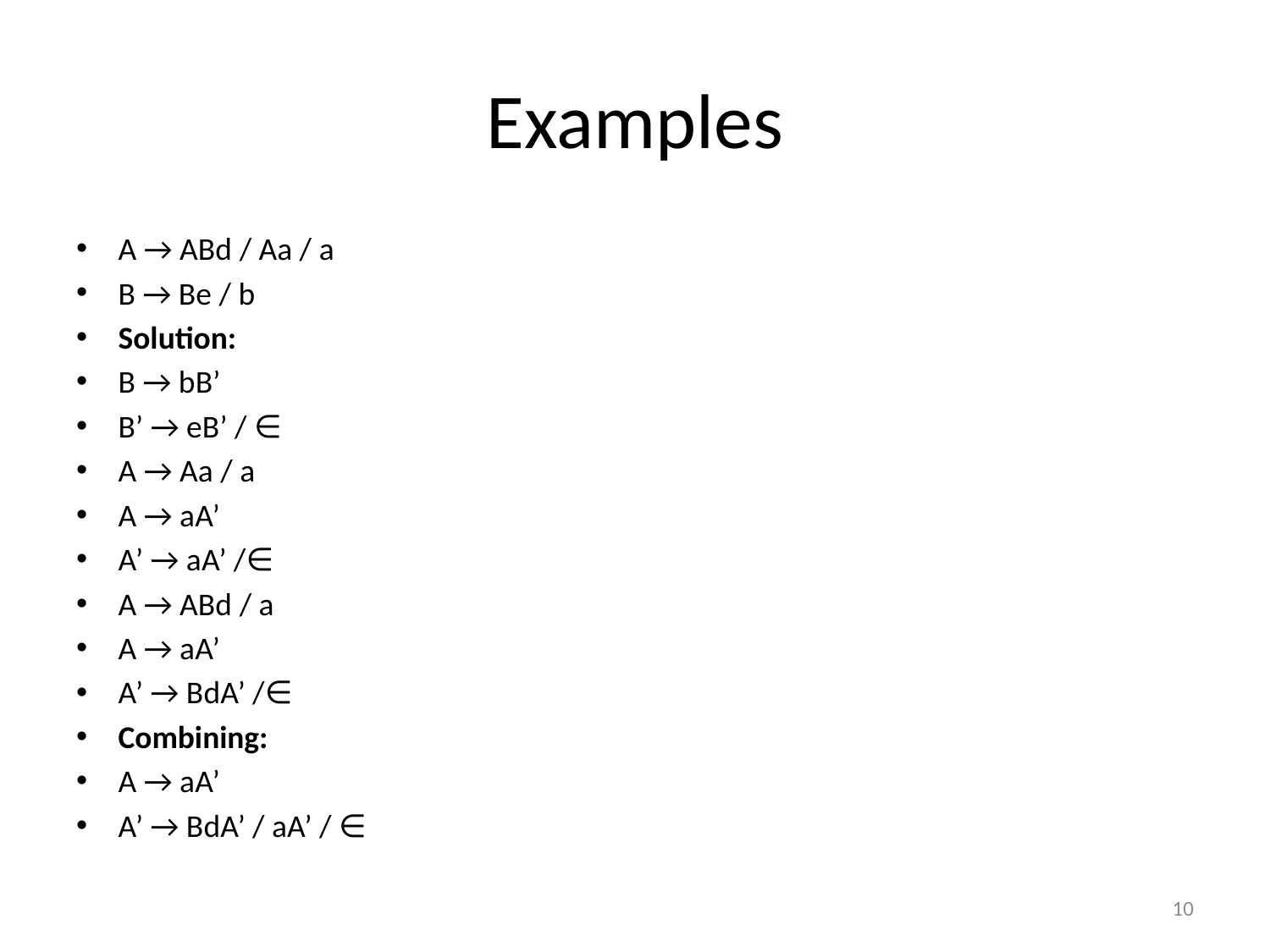

# Examples
A → ABd / Aa / a
B → Be / b
Solution:
B → bB’
B’ → eB’ / ∈
A → Aa / a
A → aA’
A’ → aA’ /∈
A → ABd / a
A → aA’
A’ → BdA’ /∈
Combining:
A → aA’
A’ → BdA’ / aA’ / ∈

10